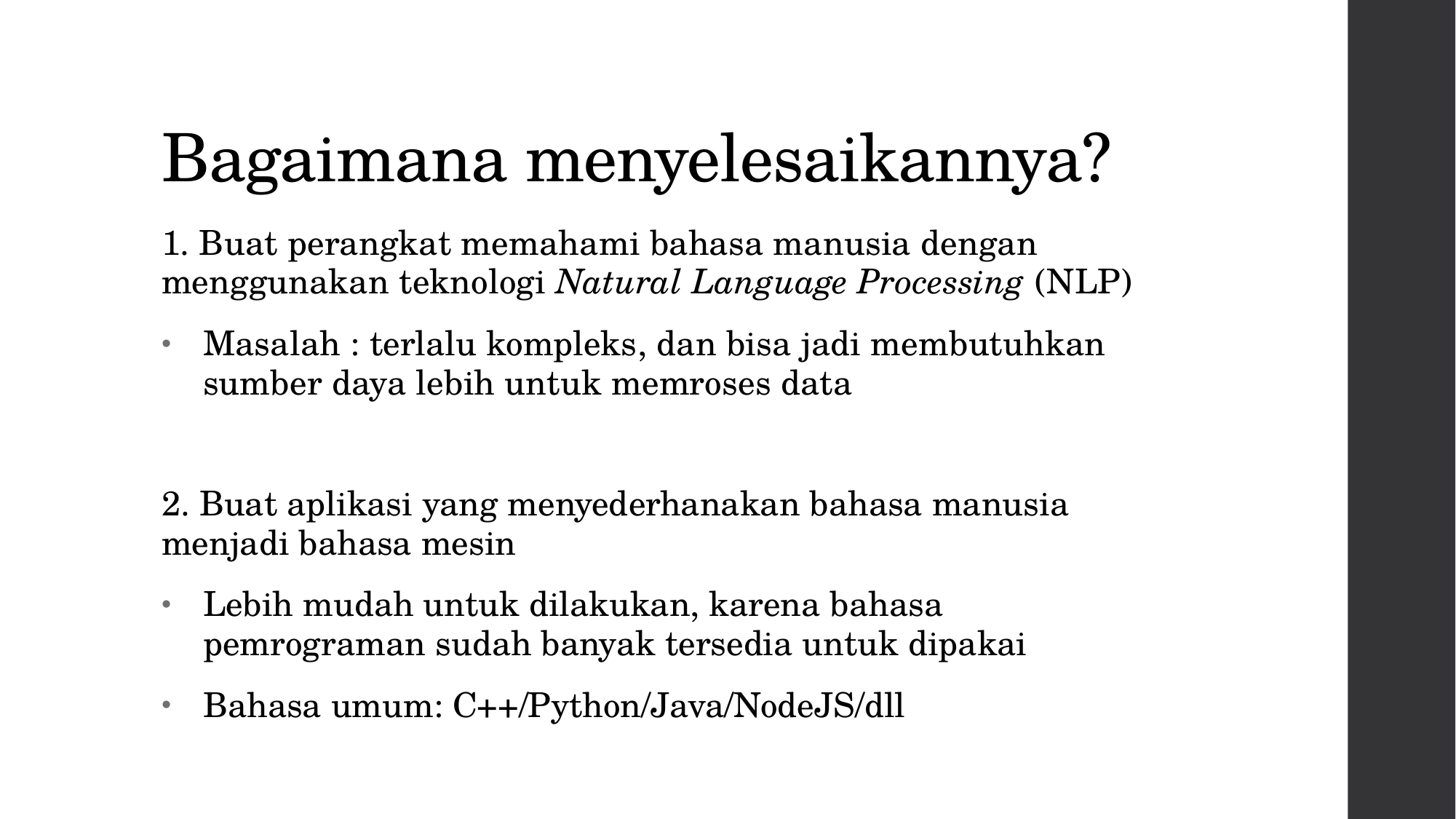

# Bagaimana menyelesaikannya?
1. Buat perangkat memahami bahasa manusia dengan menggunakan teknologi Natural Language Processing (NLP)
Masalah : terlalu kompleks, dan bisa jadi membutuhkan sumber daya lebih untuk memroses data

2. Buat aplikasi yang menyederhanakan bahasa manusia menjadi bahasa mesin
Lebih mudah untuk dilakukan, karena bahasa pemrograman sudah banyak tersedia untuk dipakai
Bahasa umum: C++/Python/Java/NodeJS/dll